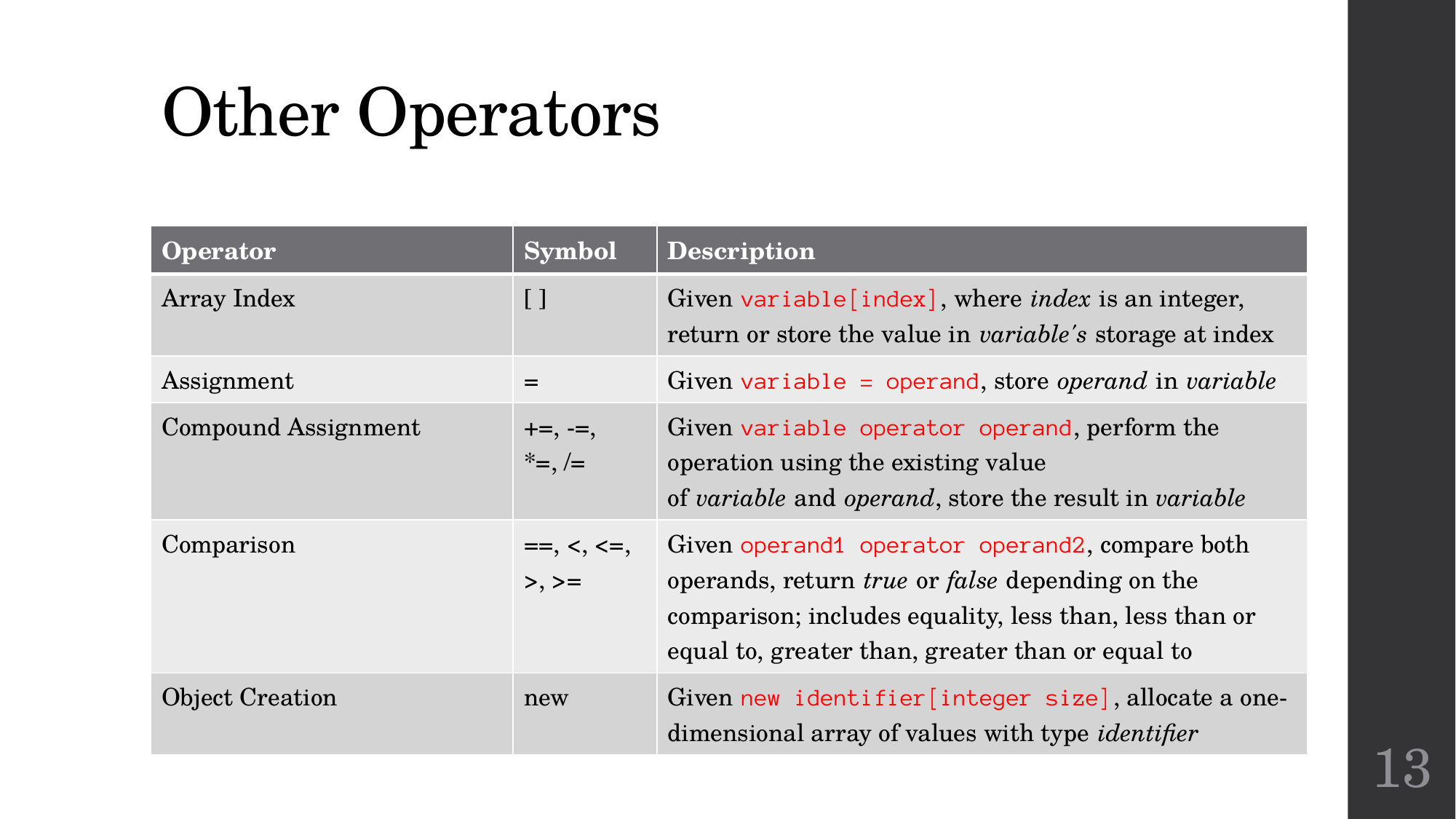

# Other Operators
| Operator | Symbol | Description |
| --- | --- | --- |
| Array Index | [ ] | Given variable[index], where index is an integer, return or store the value in variable's storage at index |
| Assignment | = | Given variable = operand, store operand in variable |
| Compound Assignment | +=, -=, \*=, /= | Given variable operator operand, perform the operation using the existing value of variable and operand, store the result in variable |
| Comparison | ==, <, <=, >, >= | Given operand1 operator operand2, compare both operands, return true or false depending on the comparison; includes equality, less than, less than or equal to, greater than, greater than or equal to |
| Object Creation | new | Given new identifier[integer size], allocate a one-dimensional array of values with type identifier |
13